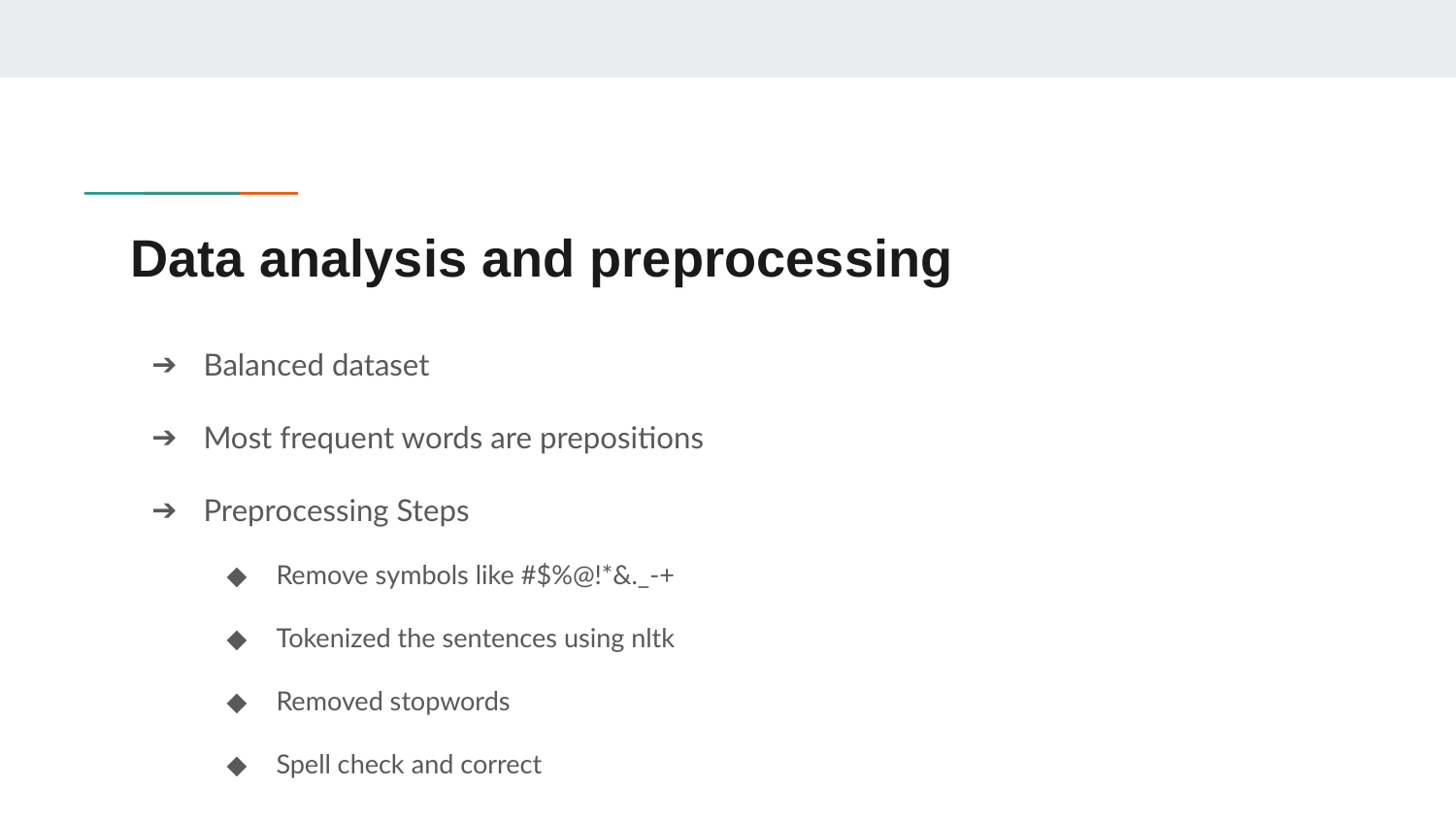

# Data analysis and preprocessing
Balanced dataset
Most frequent words are prepositions
Preprocessing Steps
Remove symbols like #$%@!*&._-+
Tokenized the sentences using nltk
Removed stopwords
Spell check and correct